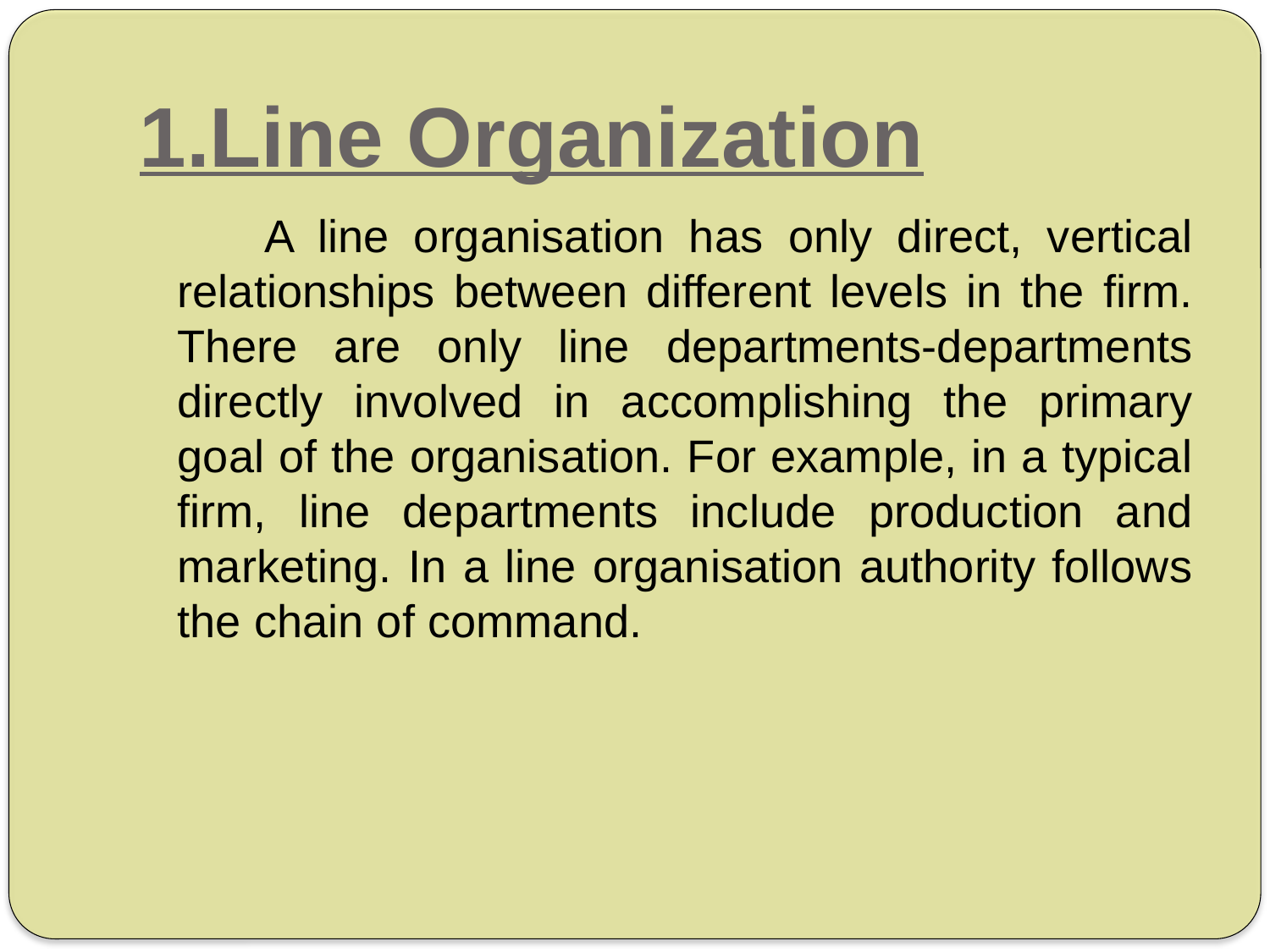

# 1.Line Organization
     A line organisation has only direct, vertical relationships between different levels in the firm. There are only line departments-departments directly involved in accomplishing the primary goal of the organisation. For example, in a typical firm, line departments include production and marketing. In a line organisation authority follows the chain of command.